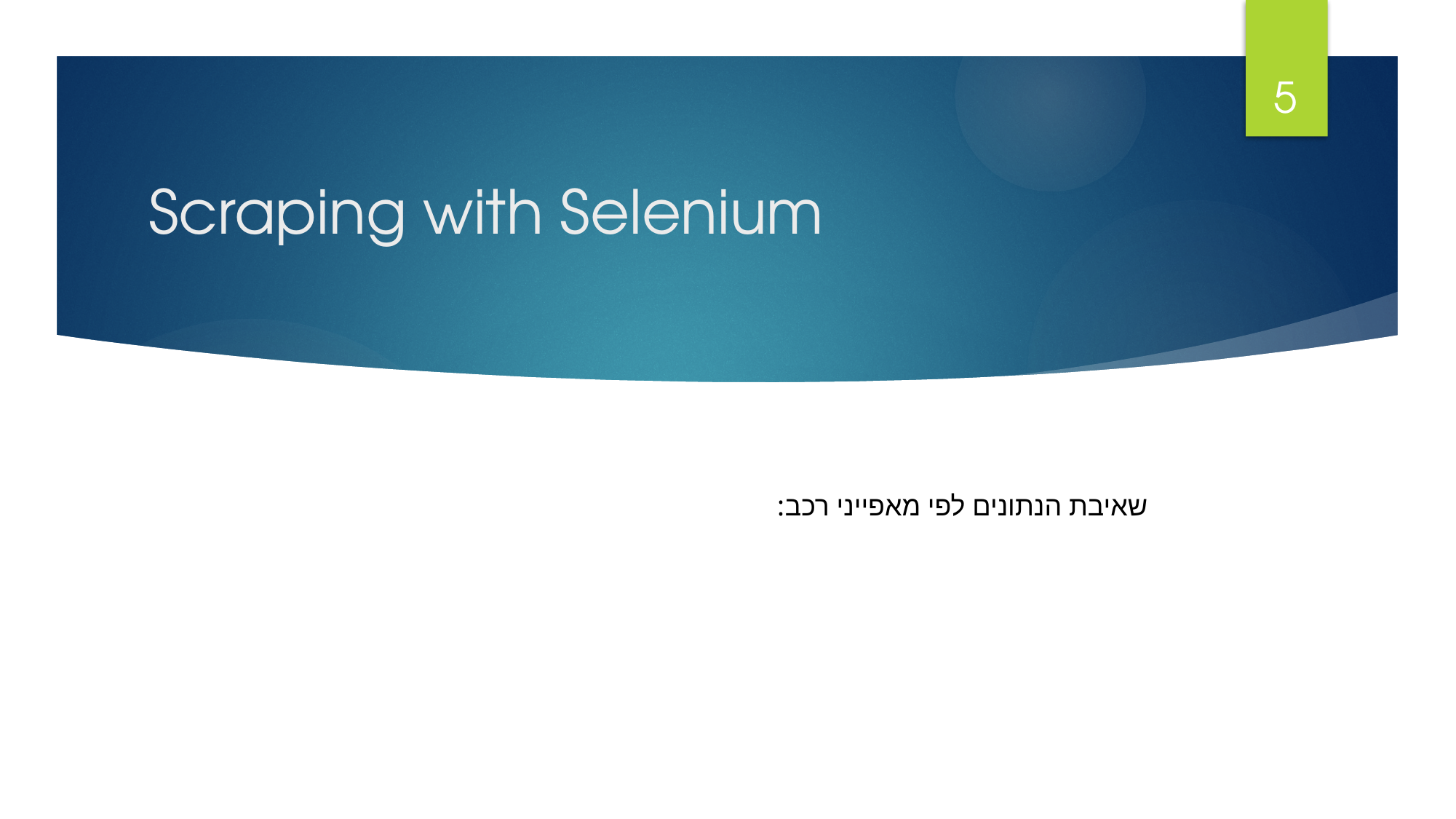

5
# Scraping with Selenium
שאיבת הנתונים לפי מאפייני רכב: